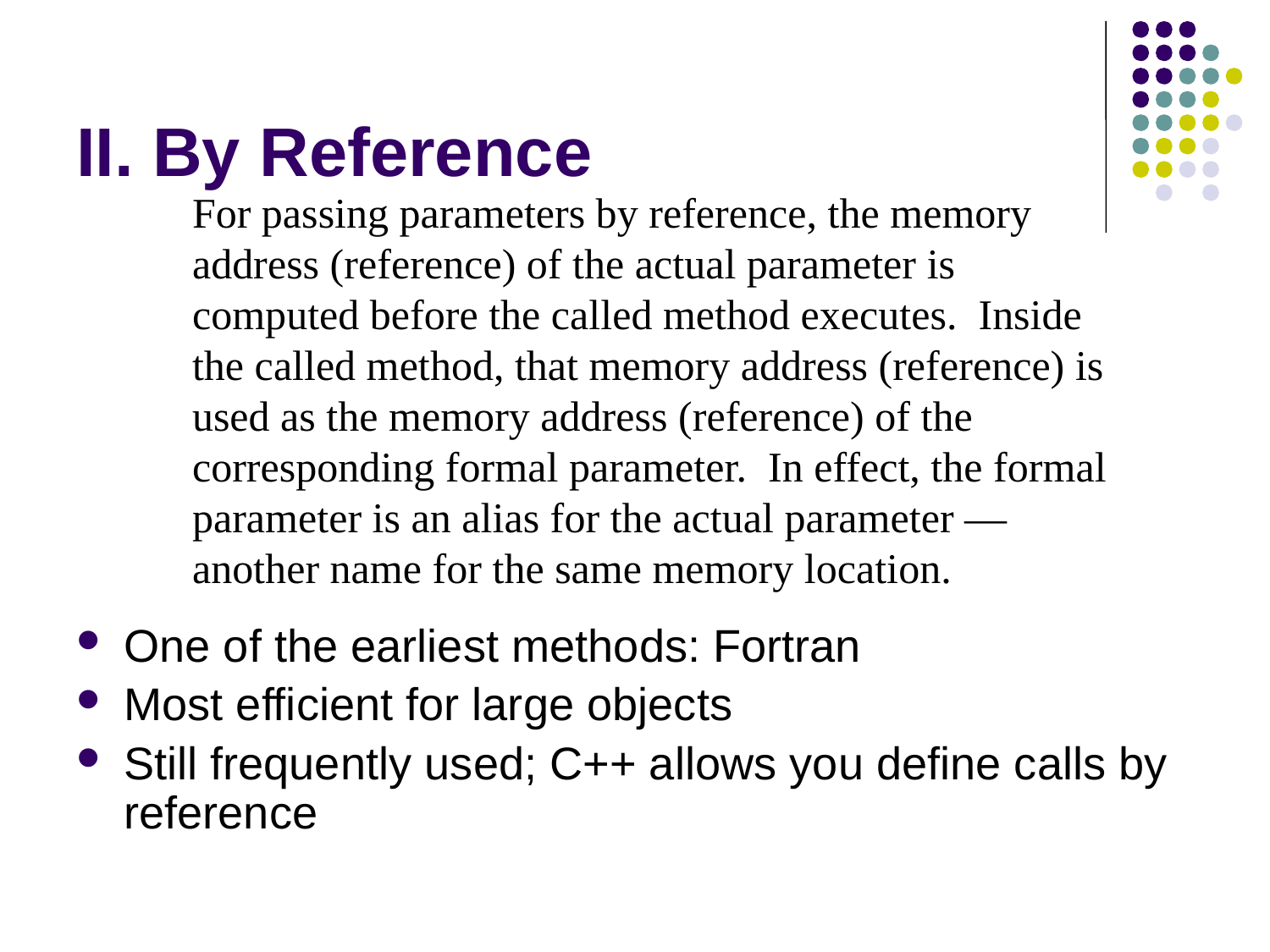

# II. By Reference
For passing parameters by reference, the memory address (reference) of the actual parameter is computed before the called method executes.  Inside the called method, that memory address (reference) is used as the memory address (reference) of the corresponding formal parameter.  In effect, the formal parameter is an alias for the actual parameter — another name for the same memory location.
One of the earliest methods: Fortran
Most efficient for large objects
Still frequently used; C++ allows you define calls by reference